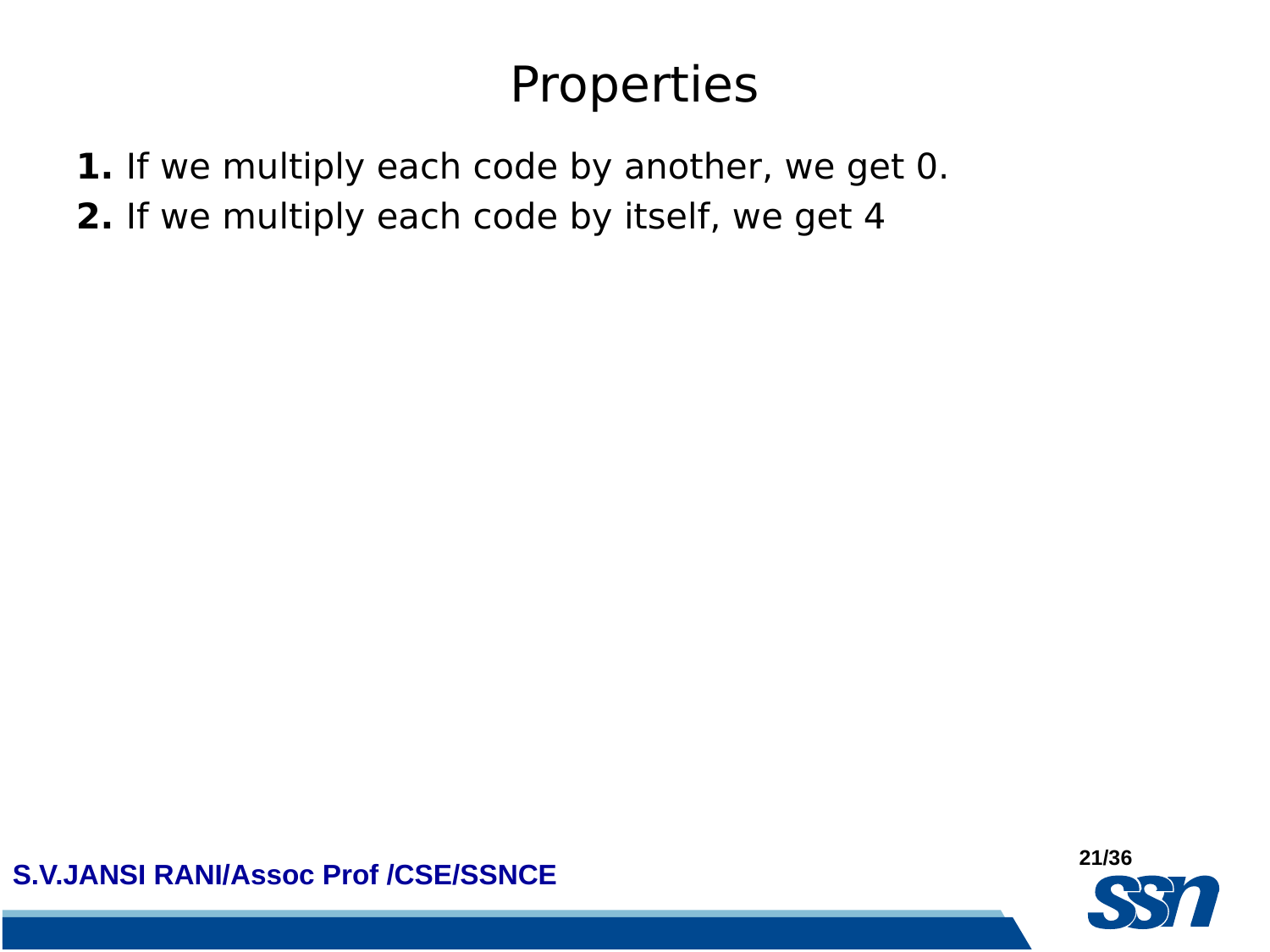

# Properties
1. If we multiply each code by another, we get 0.
2. If we multiply each code by itself, we get 4